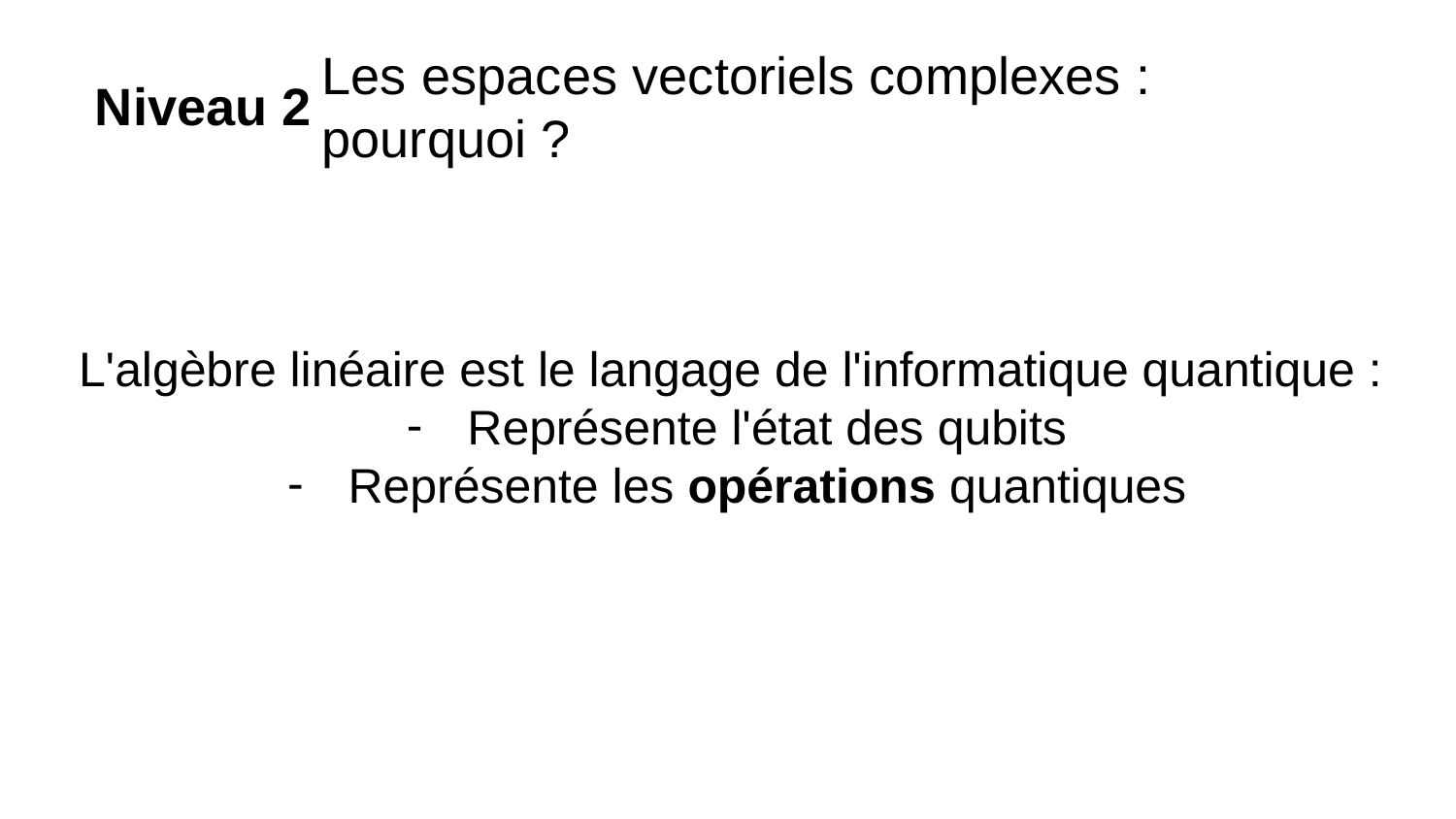

# Niveau 2
Les espaces vectoriels complexes : pourquoi ?
L'algèbre linéaire est le langage de l'informatique quantique :
Représente l'état des qubits
Représente les opérations quantiques